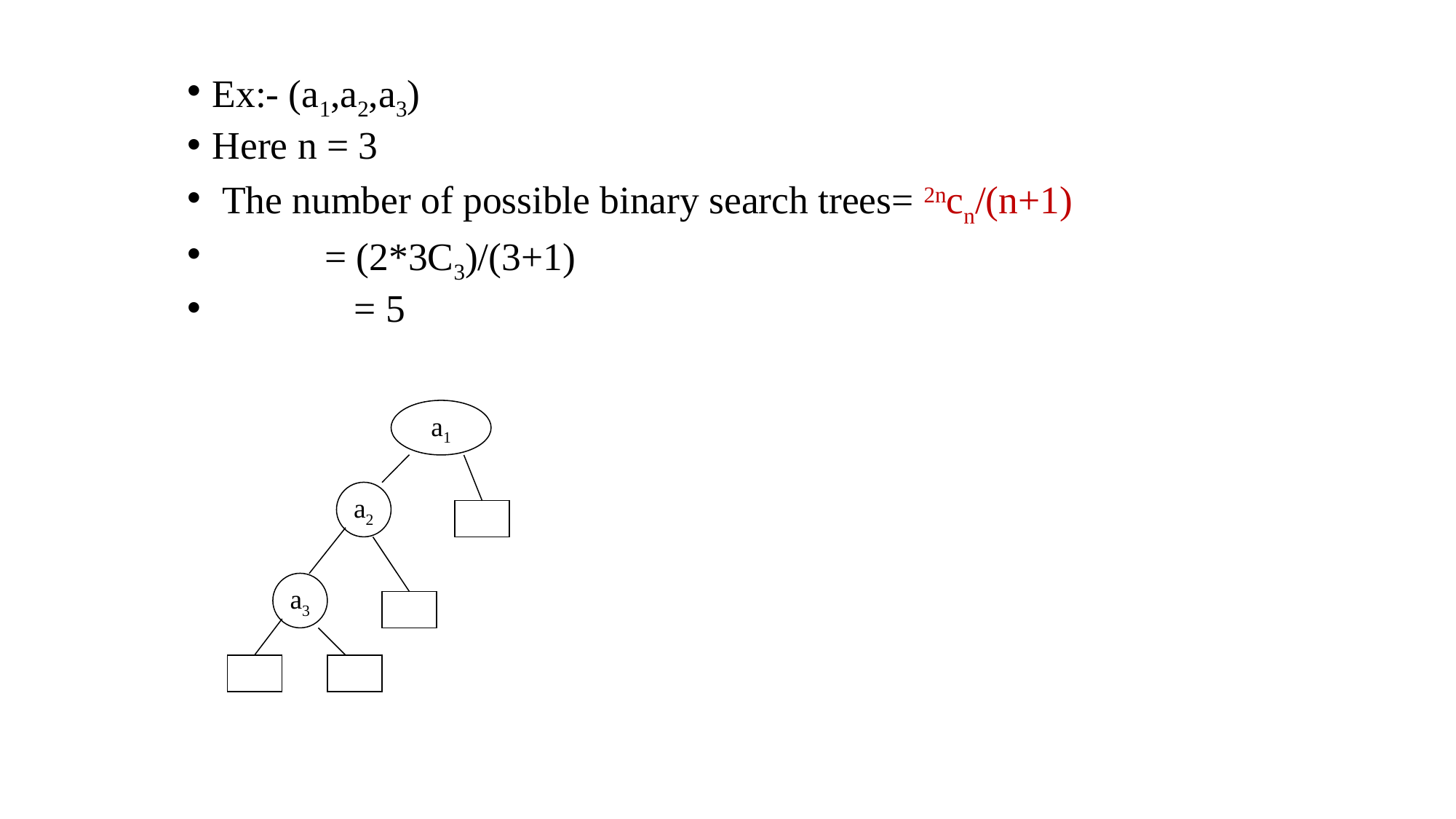

# Ex:- (a1,a2,a3)
Here n = 3
 The number of possible binary search trees= 2ncn/(n+1)
                 = (2*3C3)/(3+1)
		   = 5
a1

a2

a3